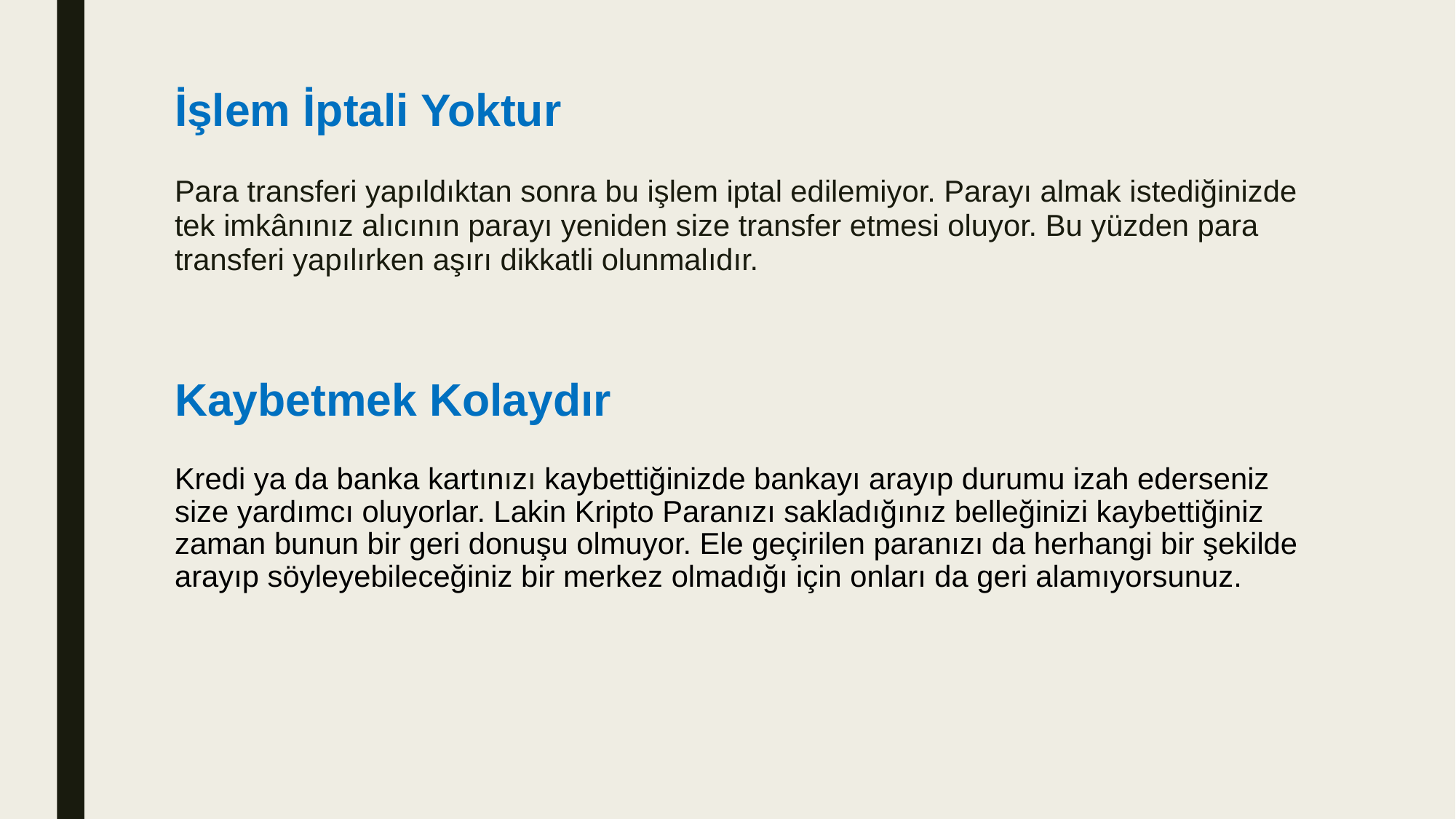

# İşlem İptali Yoktur
Para transferi yapıldıktan sonra bu işlem iptal edilemiyor. Parayı almak istediğinizde tek imkânınız alıcının parayı yeniden size transfer etmesi oluyor. Bu yüzden para transferi yapılırken aşırı dikkatli olunmalıdır.
Kaybetmek Kolaydır
Kredi ya da banka kartınızı kaybettiğinizde bankayı arayıp durumu izah ederseniz size yardımcı oluyorlar. Lakin Kripto Paranızı sakladığınız belleğinizi kaybettiğiniz zaman bunun bir geri donuşu olmuyor. Ele geçirilen paranızı da herhangi bir şekilde arayıp söyleyebileceğiniz bir merkez olmadığı için onları da geri alamıyorsunuz.